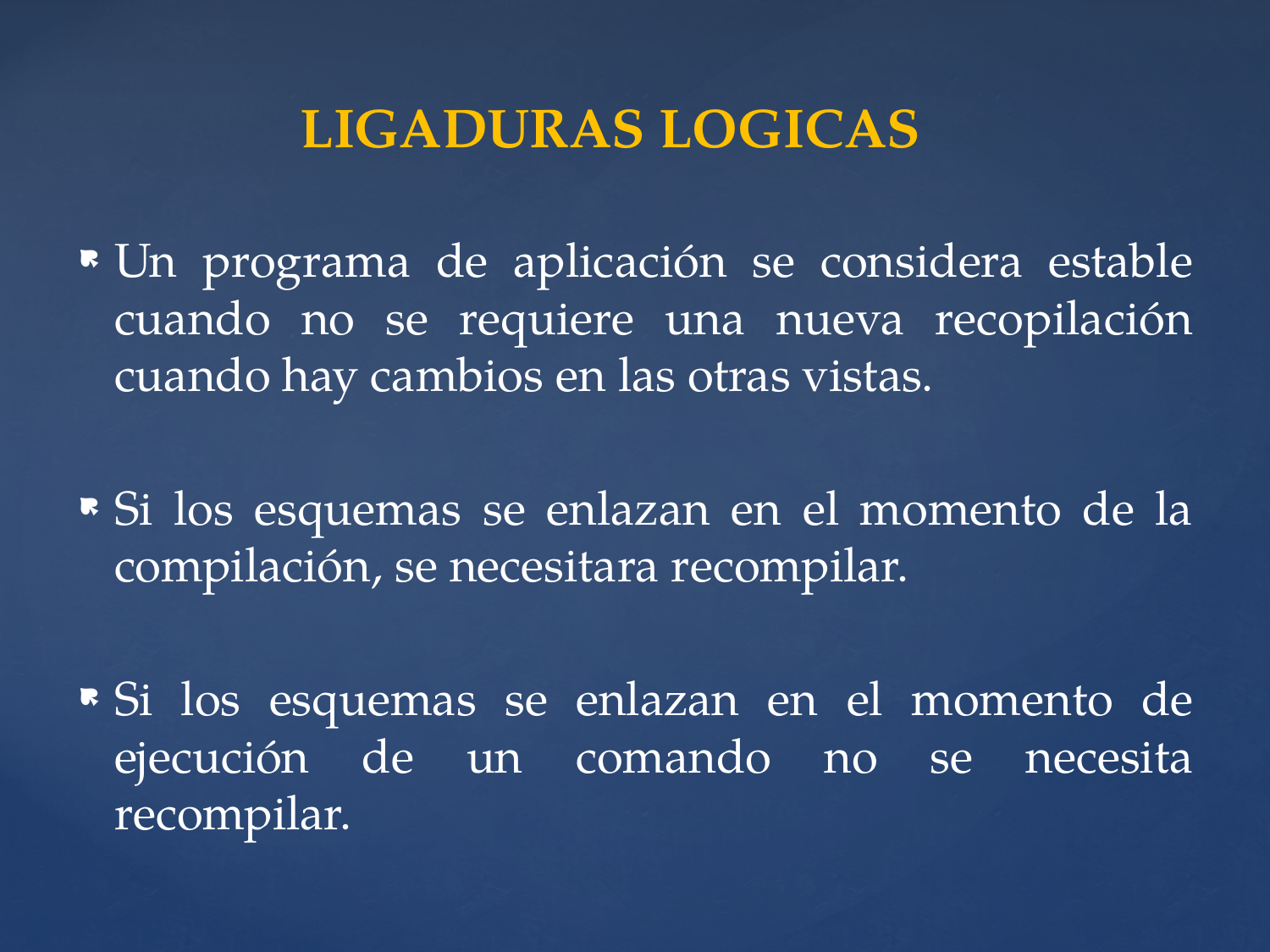

LIGADURAS LOGICAS
Un programa de aplicación se considera estable cuando no se requiere una nueva recopilación cuando hay cambios en las otras vistas.

Si los esquemas se enlazan en el momento de la compilación, se necesitara recompilar.

Si los esquemas se enlazan en el momento de ejecución de un comando no se necesita recompilar.